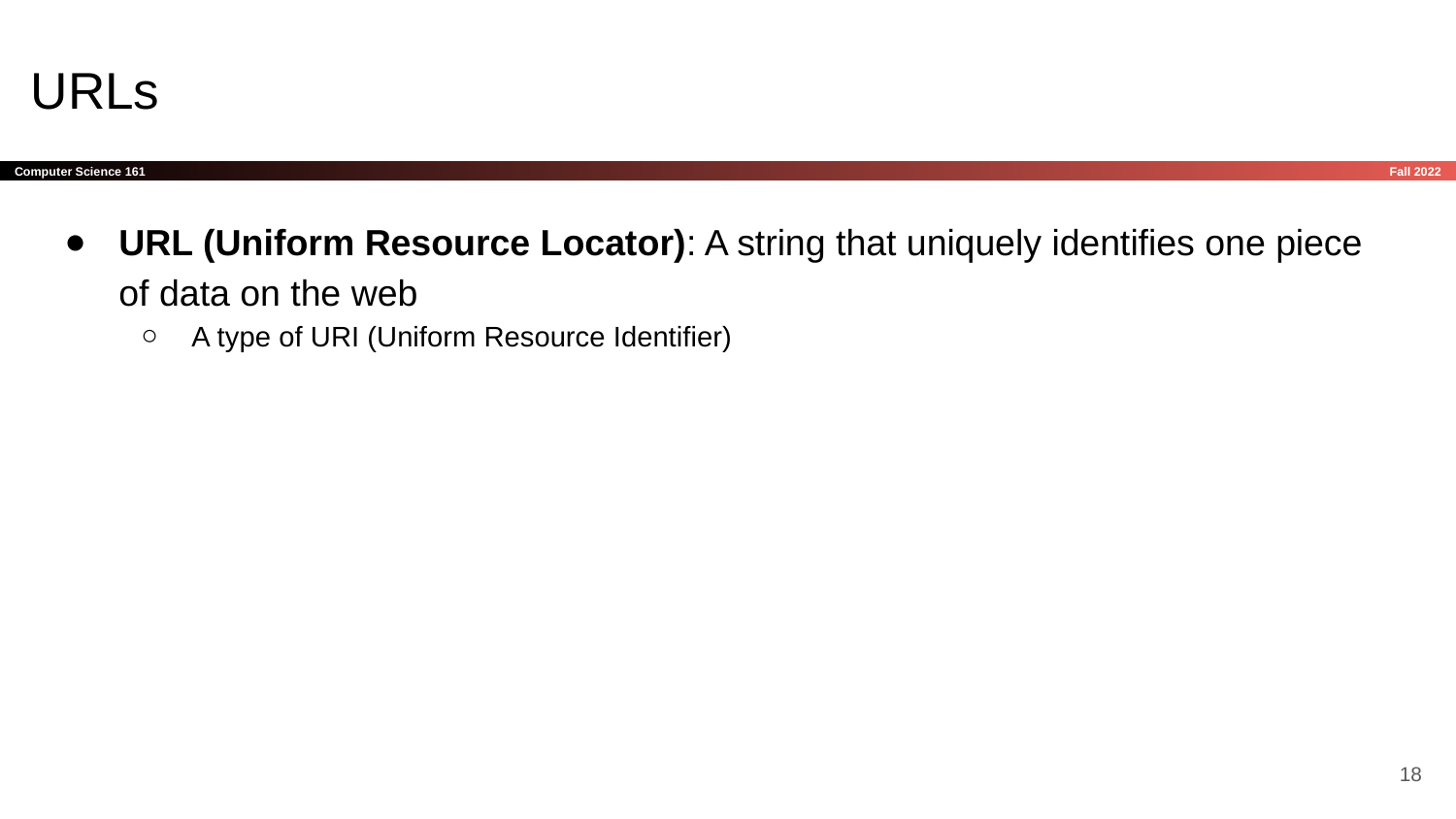

# URLs
URL (Uniform Resource Locator): A string that uniquely identifies one piece of data on the web
A type of URI (Uniform Resource Identifier)
18